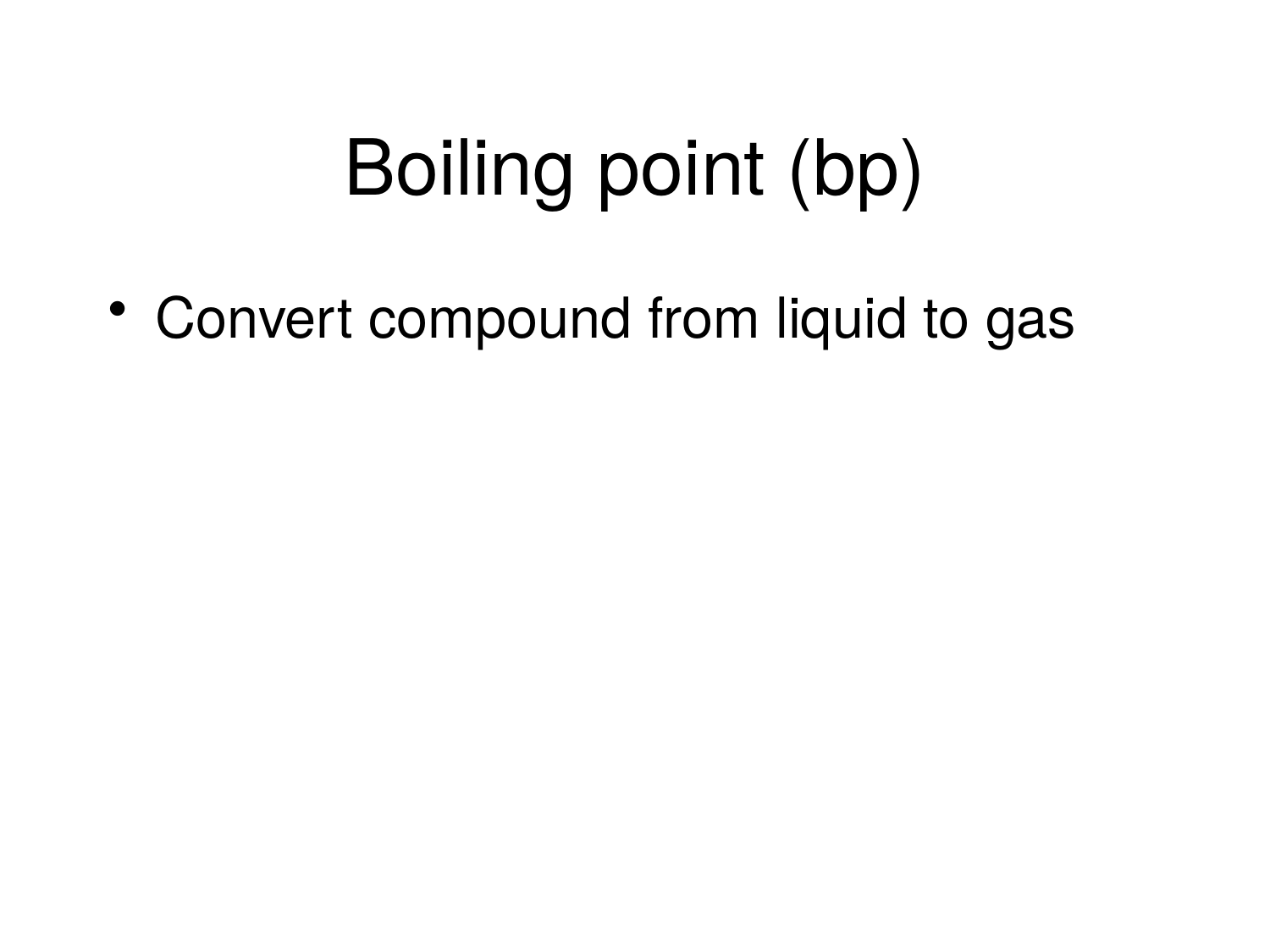

# Boiling point (bp)
Convert compound from liquid to gas